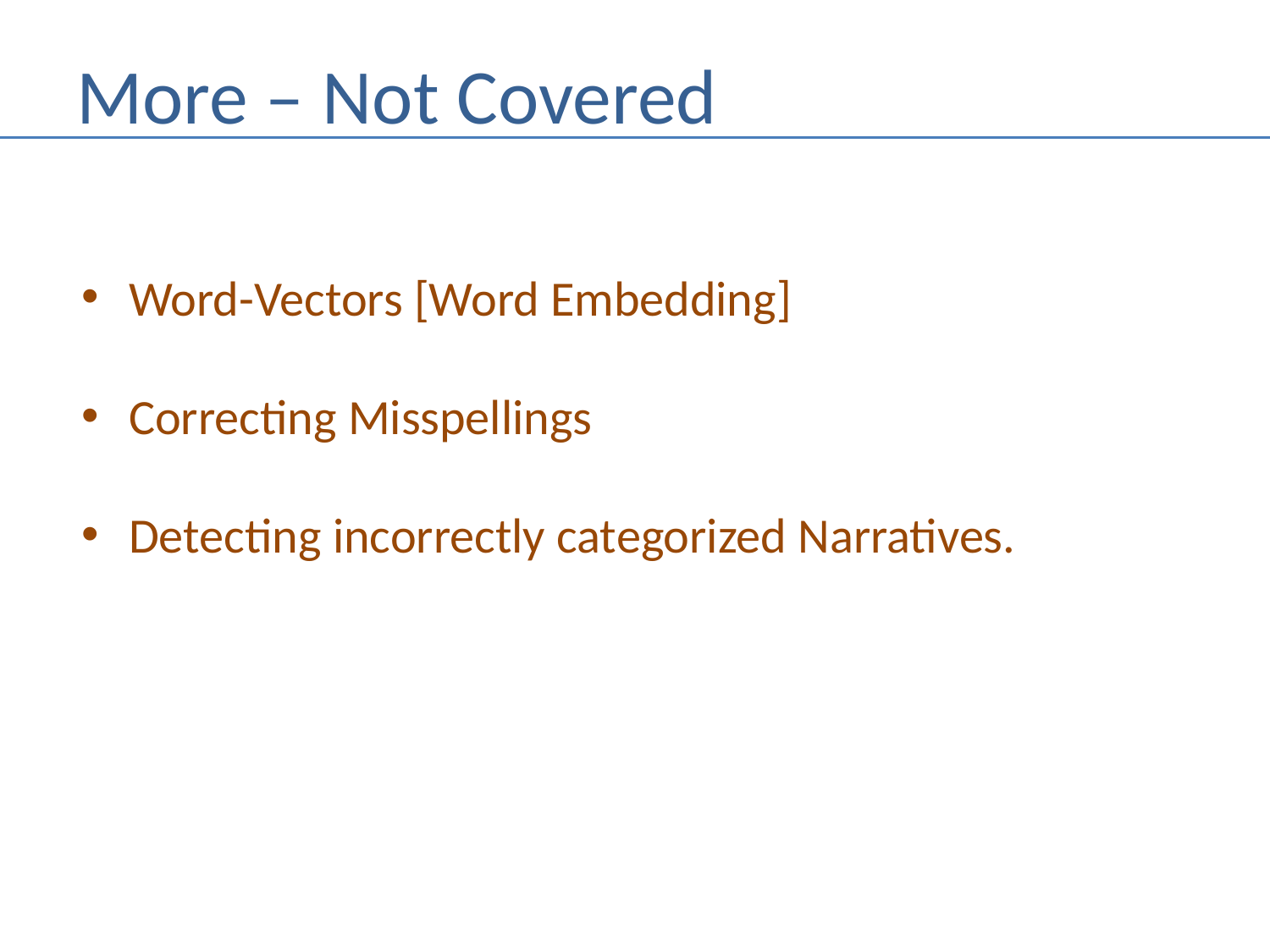

# More – Not Covered

Word-Vectors [Word Embedding]

Correcting Misspellings

Detecting incorrectly categorized Narratives.